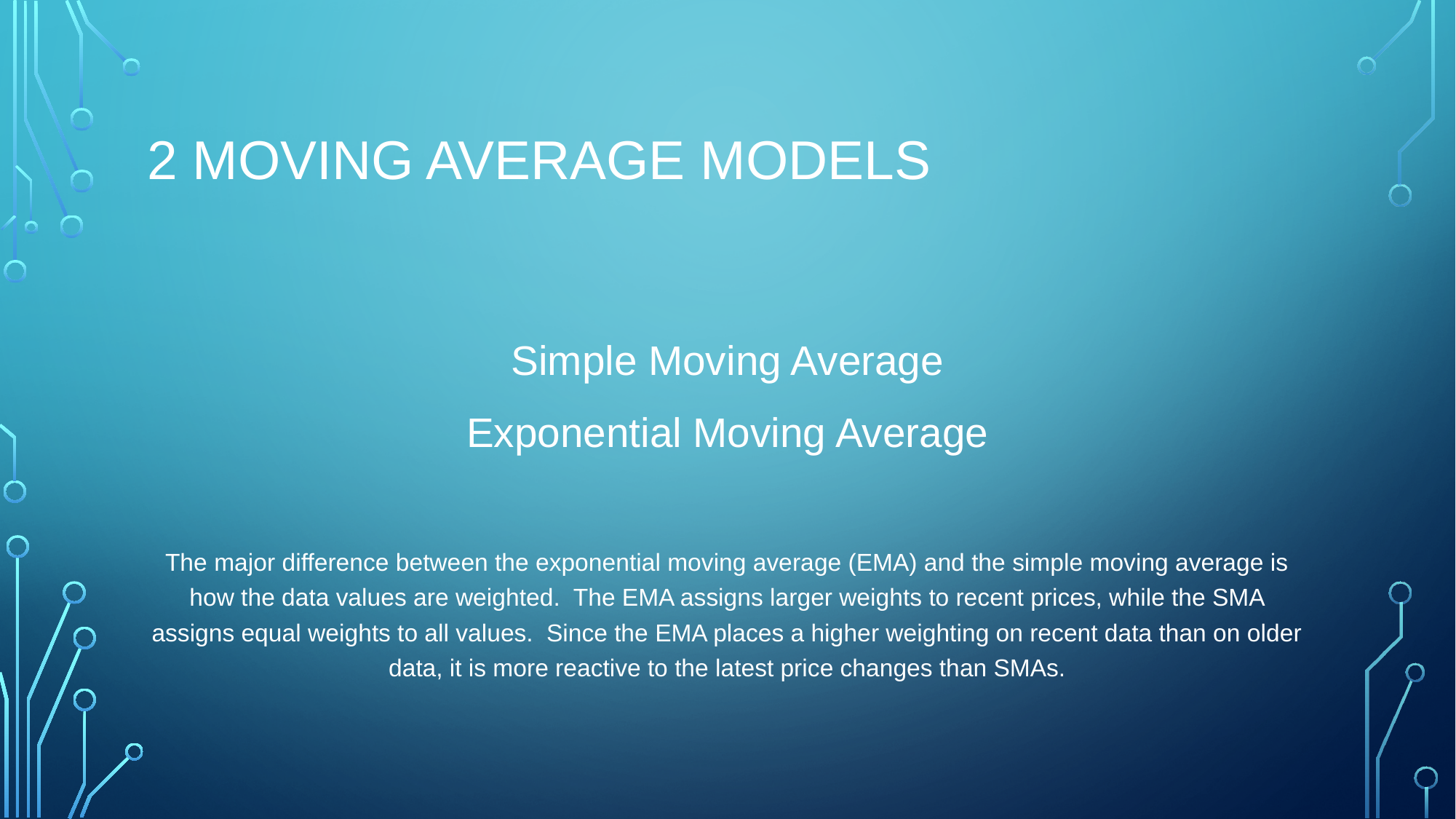

# 2 Moving average models

Simple Moving Average
Exponential Moving Average

The major difference between the exponential moving average (EMA) and the simple moving average is how the data values are weighted.  The EMA assigns larger weights to recent prices, while the SMA assigns equal weights to all values.  Since the EMA places a higher weighting on recent data than on older data, it is more reactive to the latest price changes than SMAs.